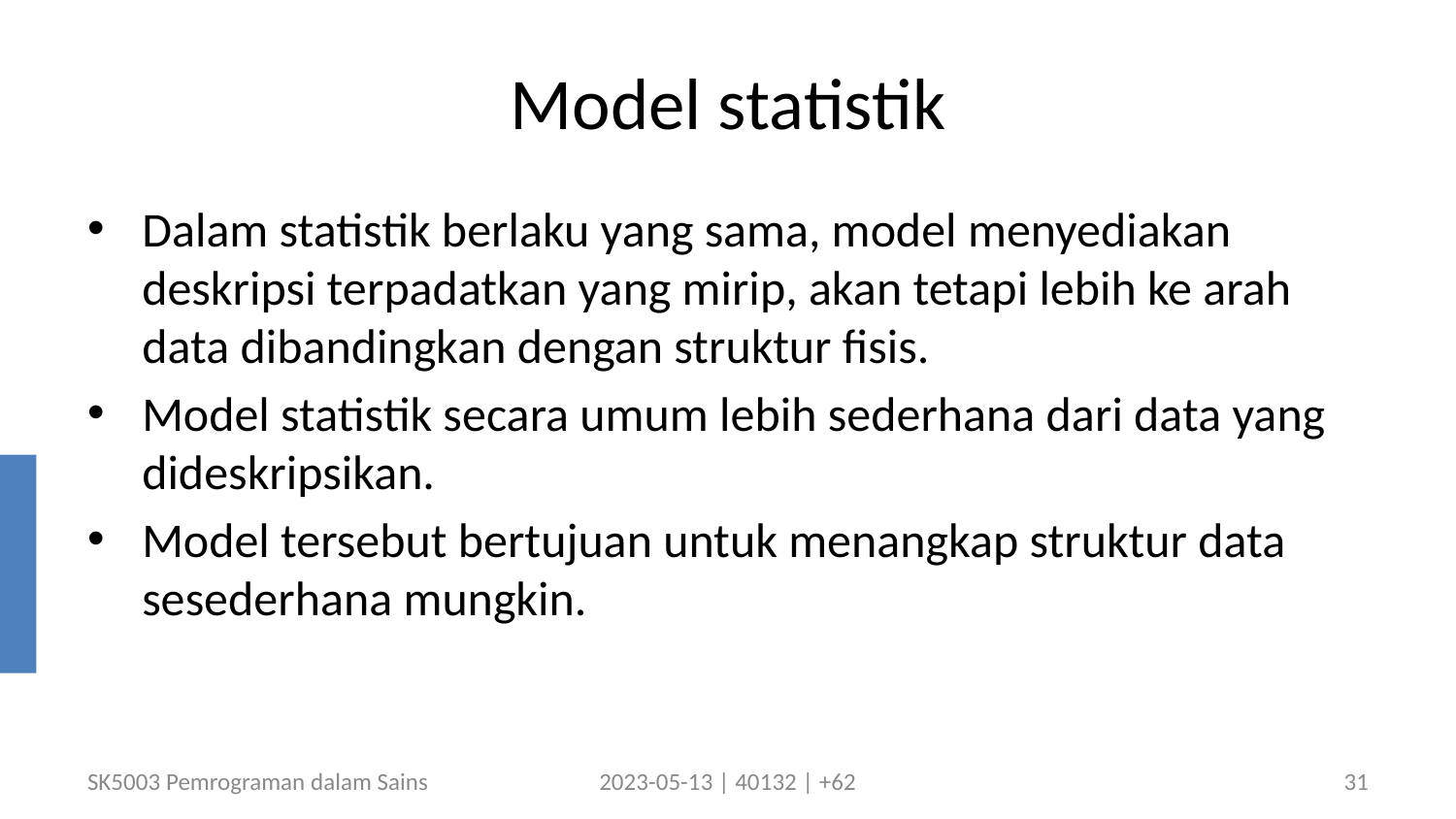

# Model statistik
Dalam statistik berlaku yang sama, model menyediakan deskripsi terpadatkan yang mirip, akan tetapi lebih ke arah data dibandingkan dengan struktur fisis.
Model statistik secara umum lebih sederhana dari data yang dideskripsikan.
Model tersebut bertujuan untuk menangkap struktur data sesederhana mungkin.
SK5003 Pemrograman dalam Sains
2023-05-13 | 40132 | +62
31